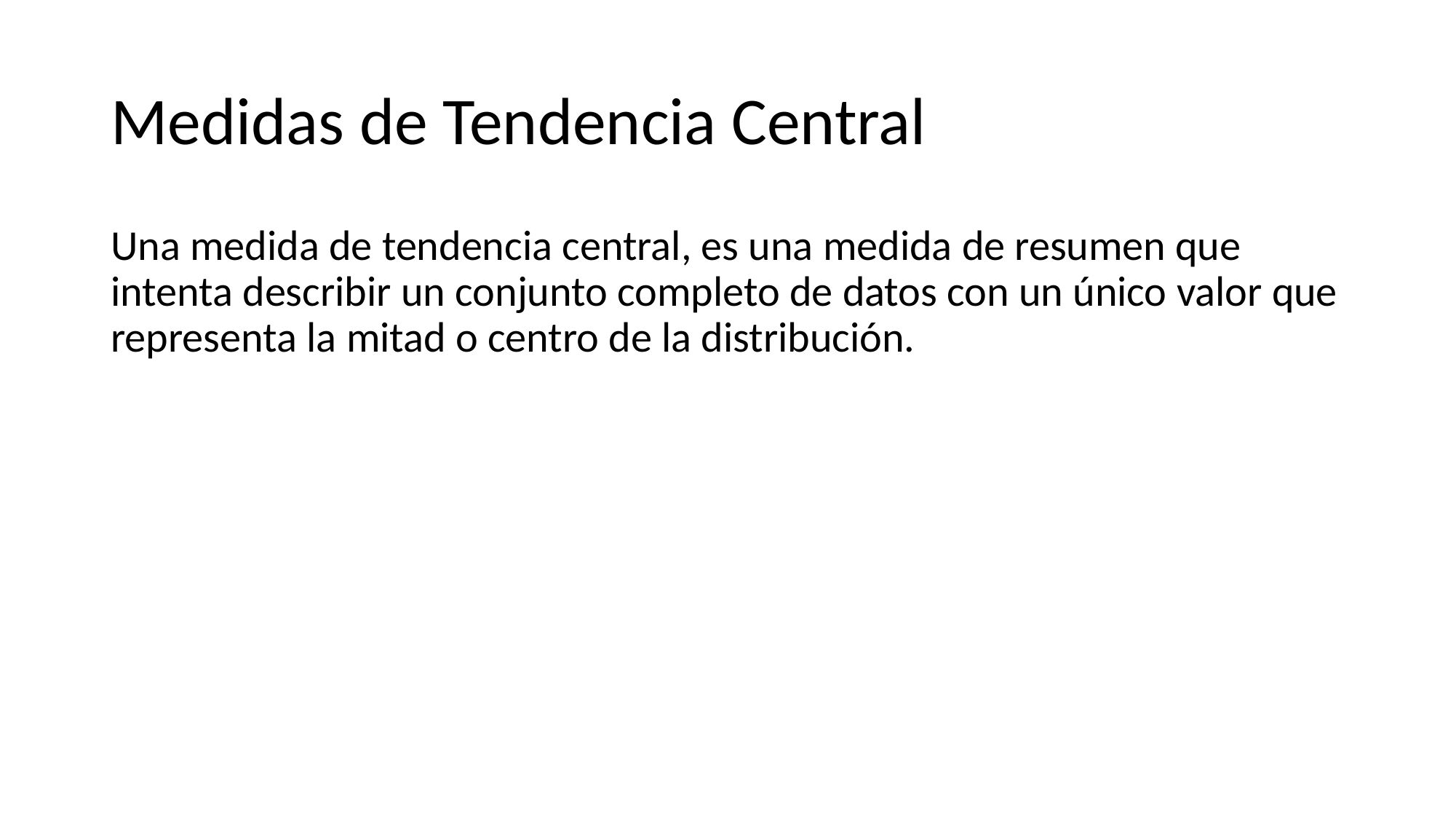

# Medidas de Tendencia Central
Una medida de tendencia central, es una medida de resumen que intenta describir un conjunto completo de datos con un único valor que representa la mitad o centro de la distribución.